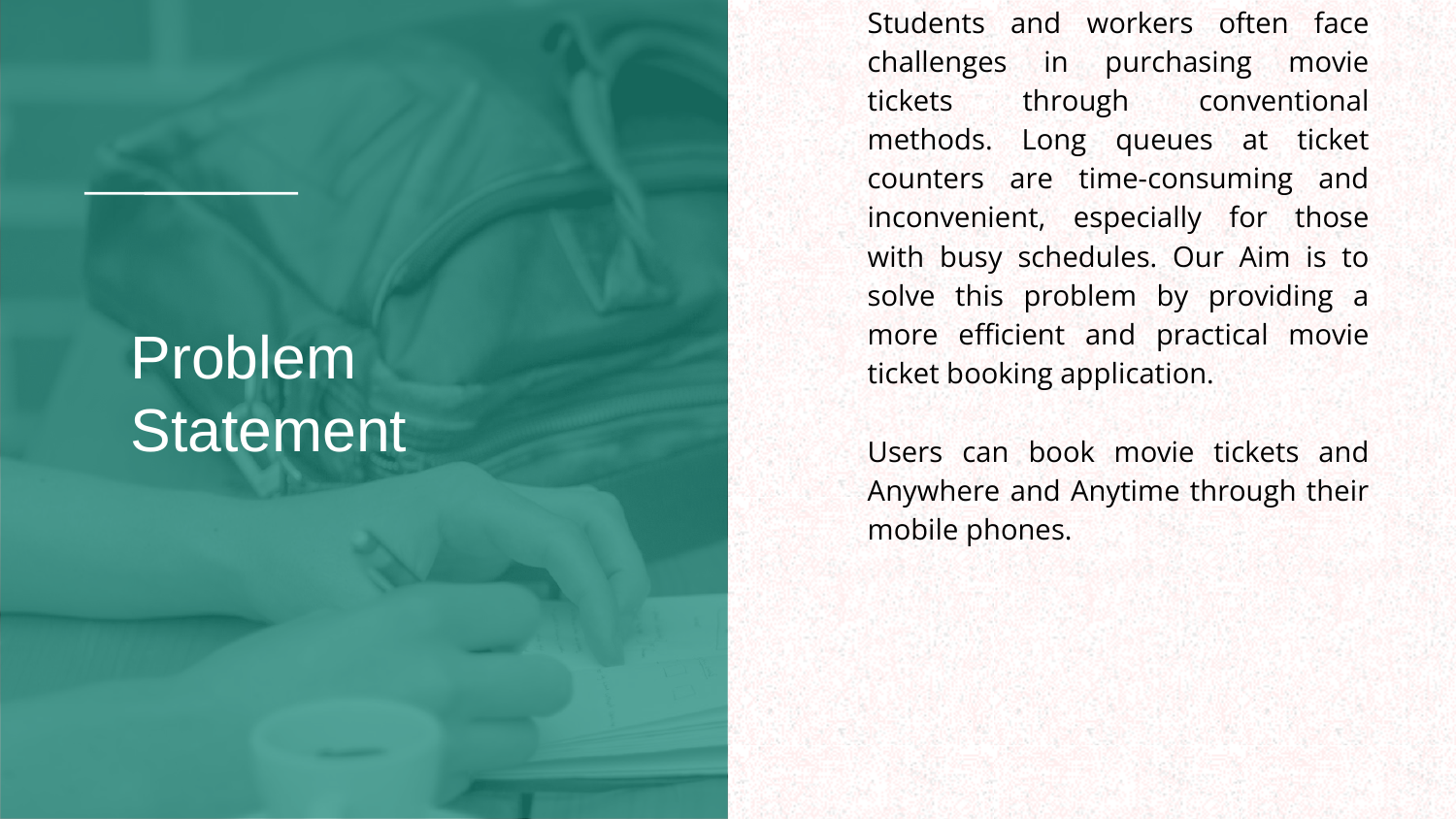

Students and workers often face challenges in purchasing movie tickets through conventional methods. Long queues at ticket counters are time-consuming and inconvenient, especially for those with busy schedules. Our Aim is to solve this problem by providing a more efficient and practical movie ticket booking application.

Users can book movie tickets and Anywhere and Anytime through their mobile phones.
# Problem Statement